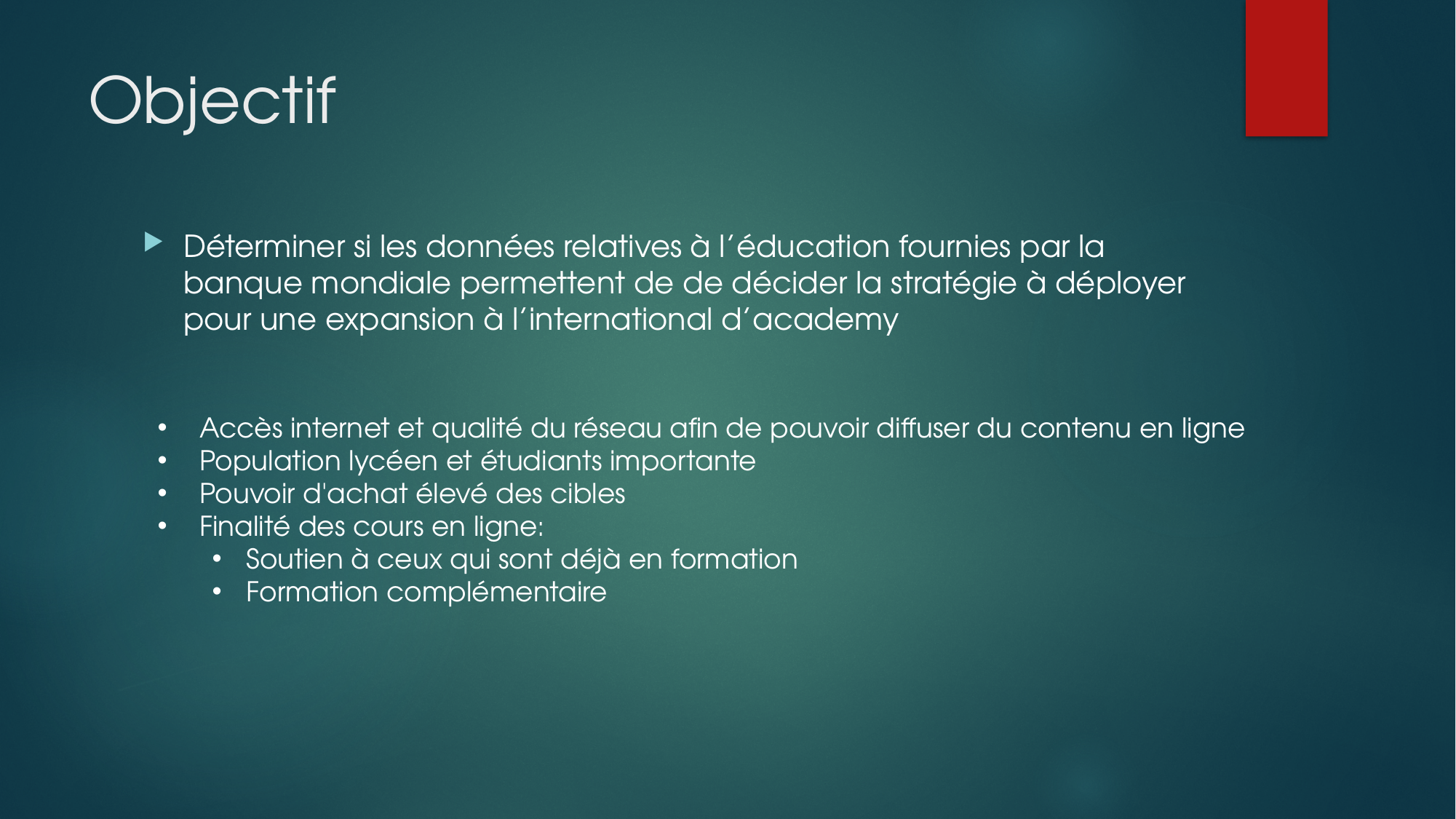

# Objectif
Déterminer si les données relatives à l’éducation fournies par la banque mondiale permettent de de décider la stratégie à déployer pour une expansion à l’international d’academy

 Accès internet et qualité du réseau afin de pouvoir diffuser du contenu en ligne
 Population lycéen et étudiants importante
 Pouvoir d'achat élevé des cibles
 Finalité des cours en ligne:
Soutien à ceux qui sont déjà en formation
Formation complémentaire